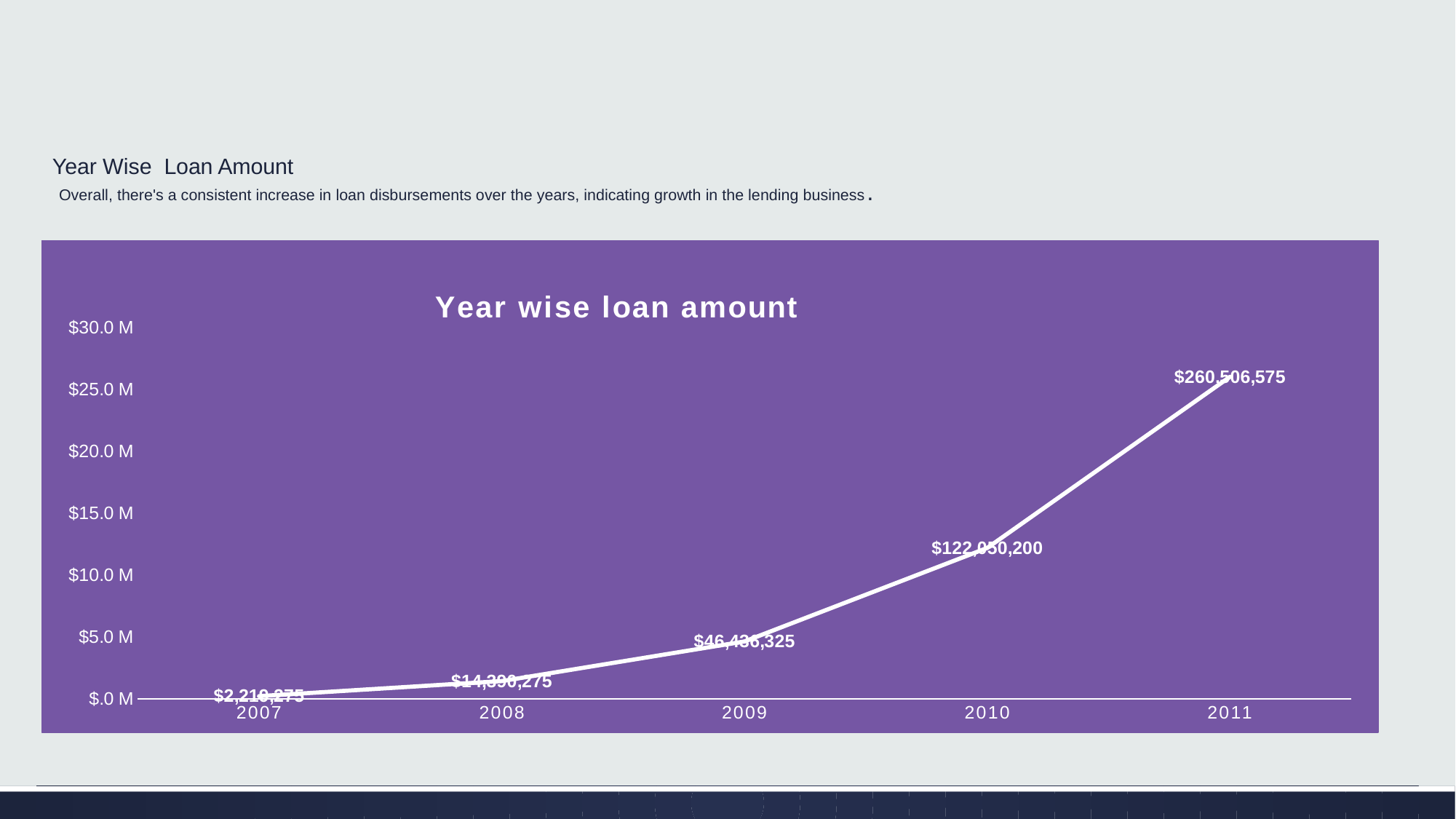

# Year Wise  Loan Amount Overall, there's a consistent increase in loan disbursements over the years, indicating growth in the lending business.

### Chart

| Category | Series 1 | Series 2 | Series 3 |
|---|---|---|---|
| Category 1 | 4.3 | 2.4 | 2.0 |
| Category 2 | 2.5 | 4.4 | 2.0 |
| Category 3 | 3.5 | 1.8 | 3.0 |
| Category 4 | 4.5 | 2.8 | 5.0 |

### Chart: Year wise loan amount

| Category | Total |
|---|---|
| 2007 | 2219275.0 |
| 2008 | 14390275.0 |
| 2009 | 46436325.0 |
| 2010 | 122050200.0 |
| 2011 | 260506575.0 |